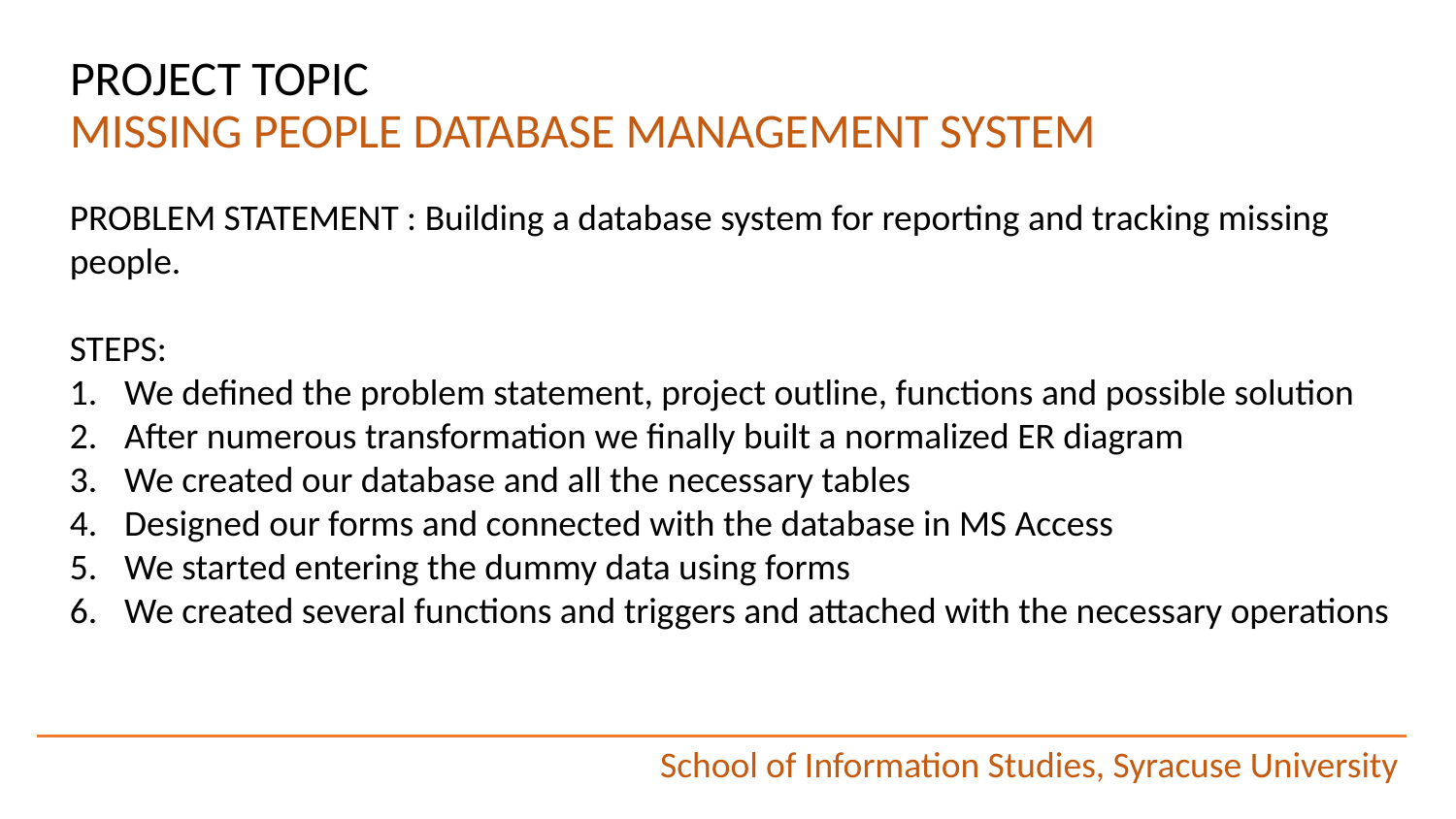

# PROJECT TOPIC MISSING PEOPLE DATABASE MANAGEMENT SYSTEM
PROBLEM STATEMENT : Building a database system for reporting and tracking missing people.

STEPS:
We defined the problem statement, project outline, functions and possible solution
After numerous transformation we finally built a normalized ER diagram
We created our database and all the necessary tables
Designed our forms and connected with the database in MS Access
We started entering the dummy data using forms
We created several functions and triggers and attached with the necessary operations

School of Information Studies, Syracuse University